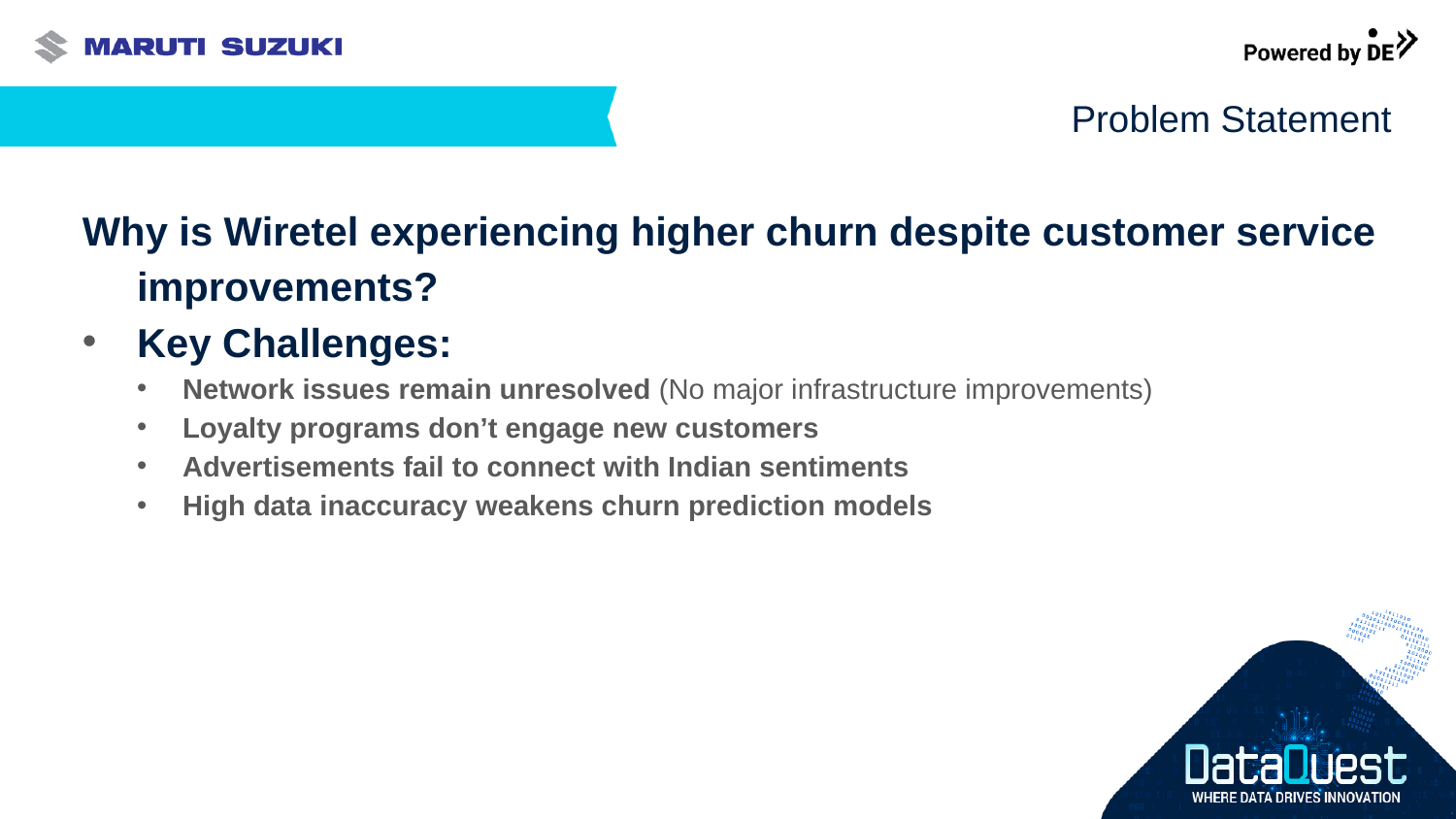

# Problem Statement
Why is Wiretel experiencing higher churn despite customer service improvements?
Key Challenges:
Network issues remain unresolved (No major infrastructure improvements)
Loyalty programs don’t engage new customers
Advertisements fail to connect with Indian sentiments
High data inaccuracy weakens churn prediction models